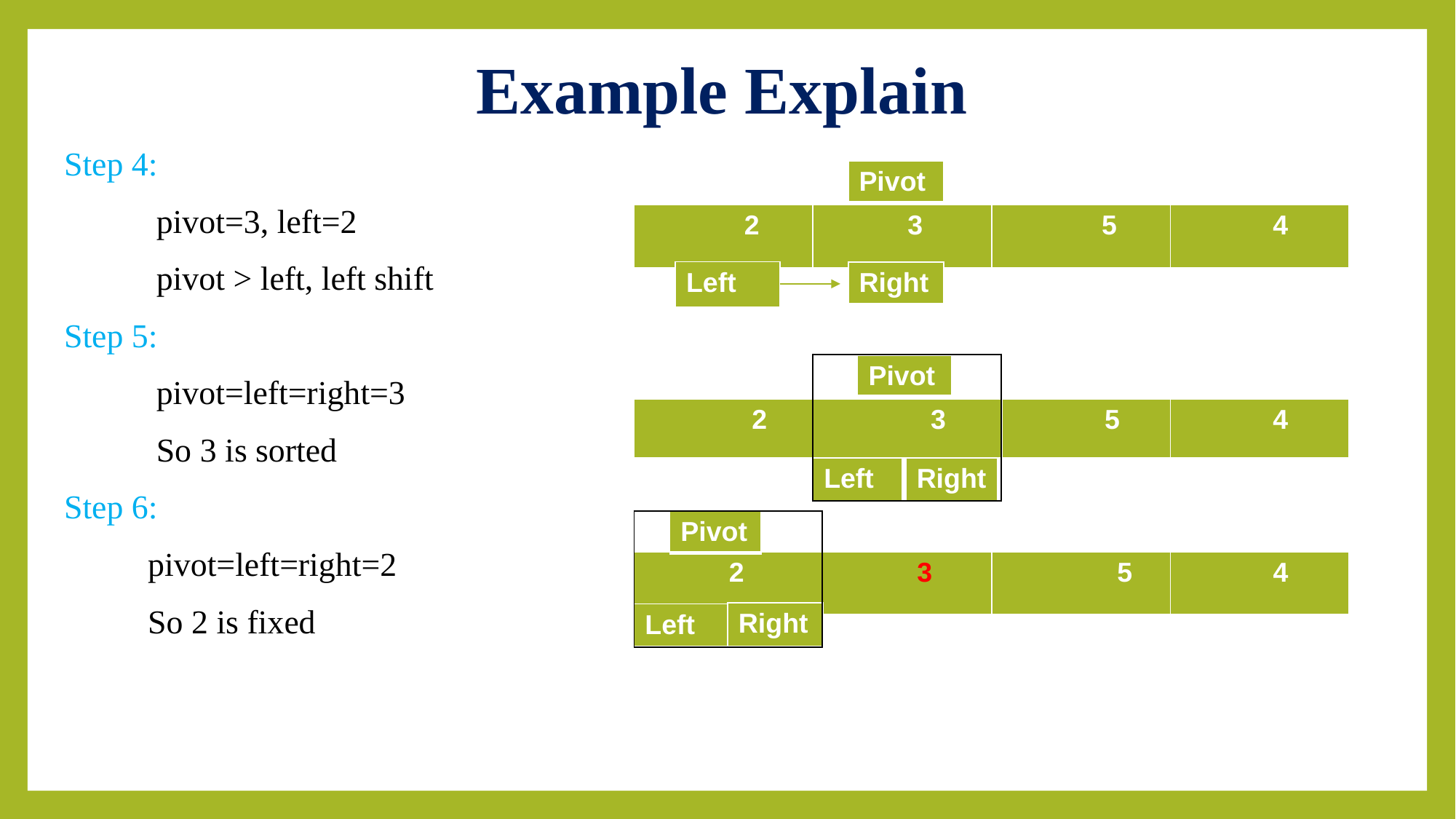

# Example Explain
Step 4:
           pivot=3, left=2
           pivot > left, left shift
Step 5:
           pivot=left=right=3
           So 3 is sorted
Step 6:
          pivot=left=right=2
          So 2 is fixed
| Pivot |
| --- |
| 2 | 3 | 5 | 4 |
| --- | --- | --- | --- |
| Left |
| --- |
| Right |
| --- |
|  |
| --- |
| Pivot |
| --- |
| 2 | 3 | 5 | 4 |
| --- | --- | --- | --- |
| Left |
| --- |
| Right |
| --- |
|  |
| --- |
| Pivot |
| --- |
| 2 | 3 | 5 | 4 |
| --- | --- | --- | --- |
| Right |
| --- |
| Left |
| --- |